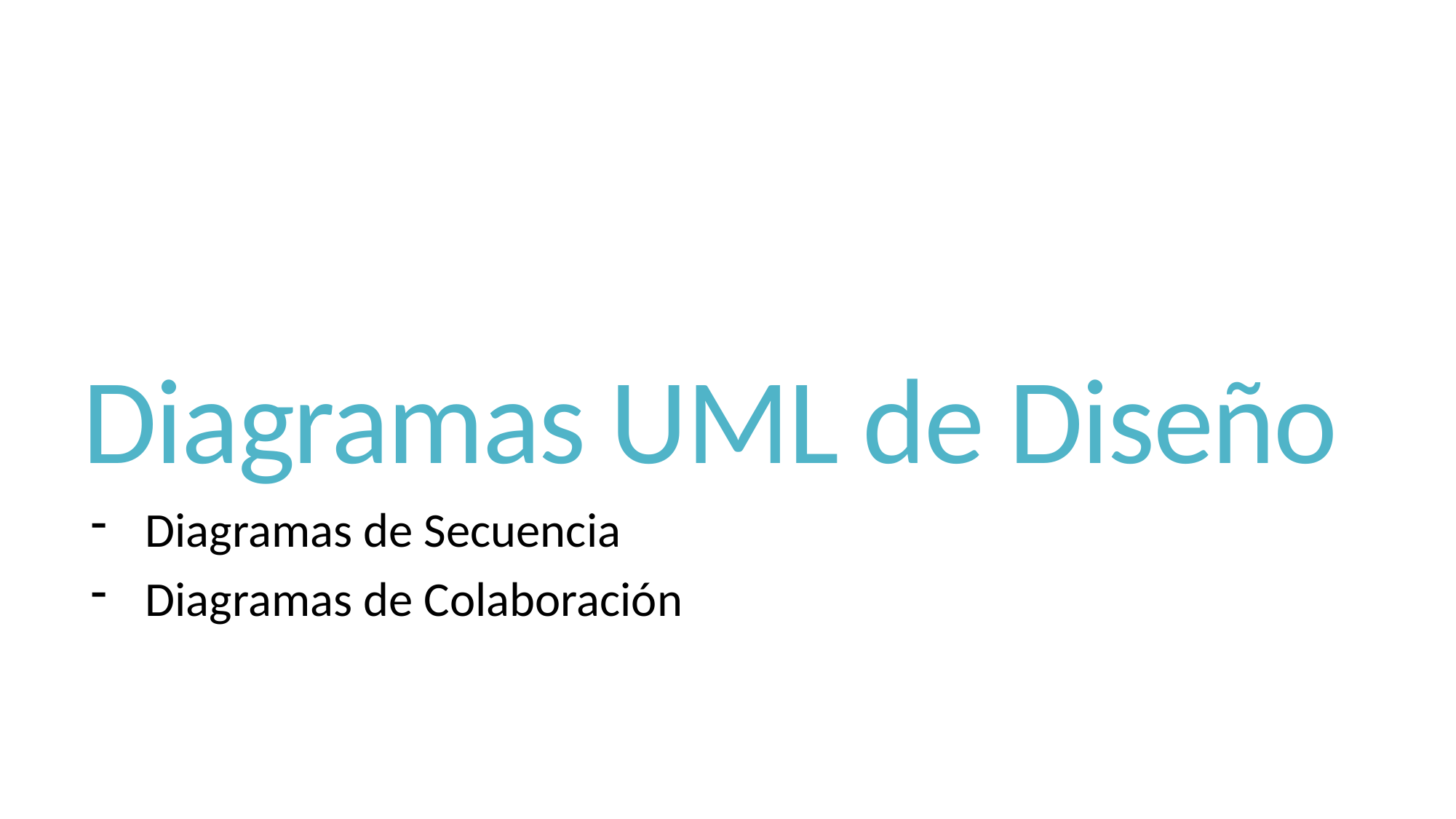

# Diagramas UML de Diseño
Diagramas de Secuencia
Diagramas de Colaboración